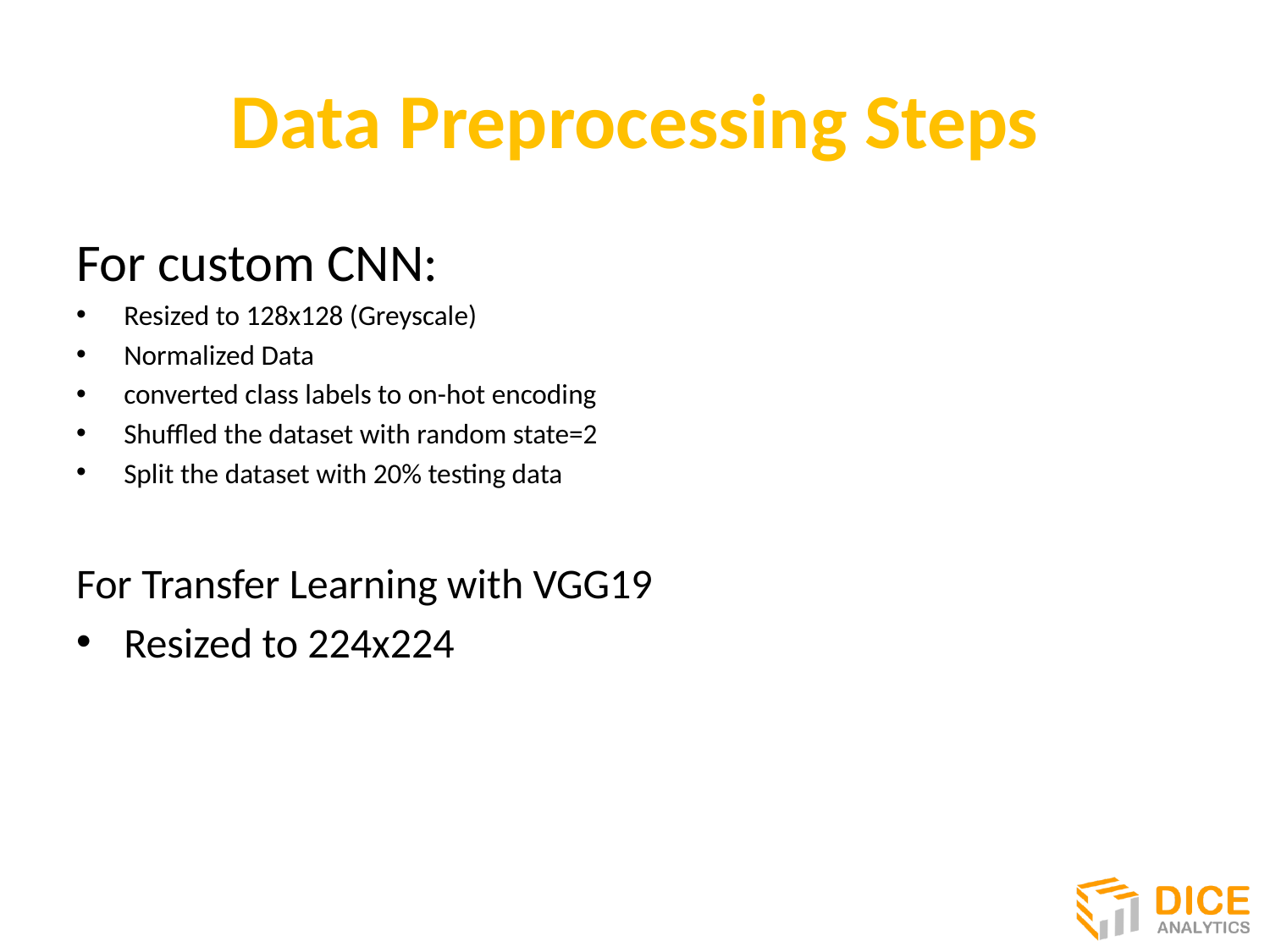

# Data Preprocessing Steps
For custom CNN:
Resized to 128x128 (Greyscale)
Normalized Data
converted class labels to on-hot encoding
Shuffled the dataset with random state=2
Split the dataset with 20% testing data

For Transfer Learning with VGG19
Resized to 224x224